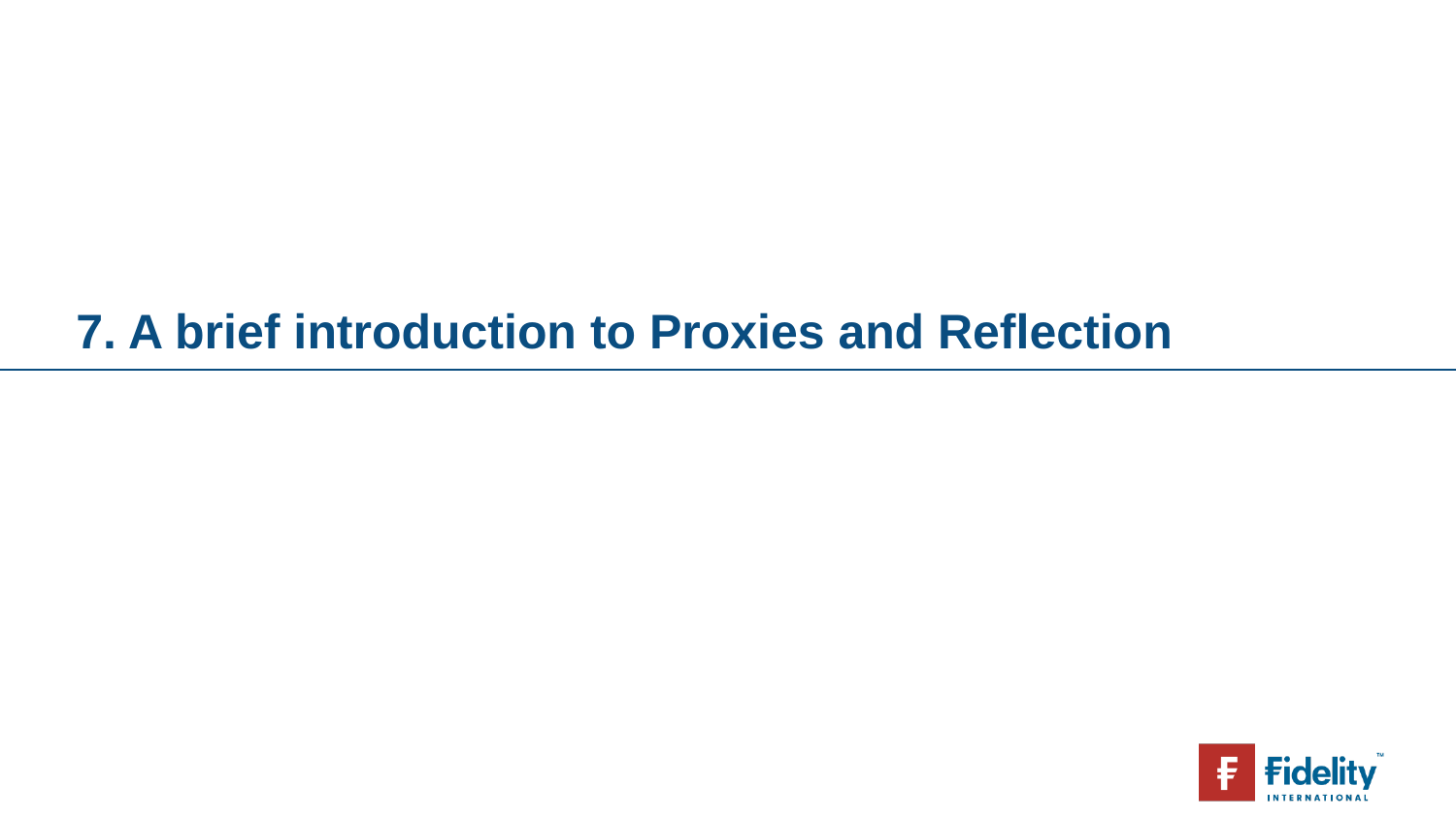

# 7. A brief introduction to Proxies and Reflection